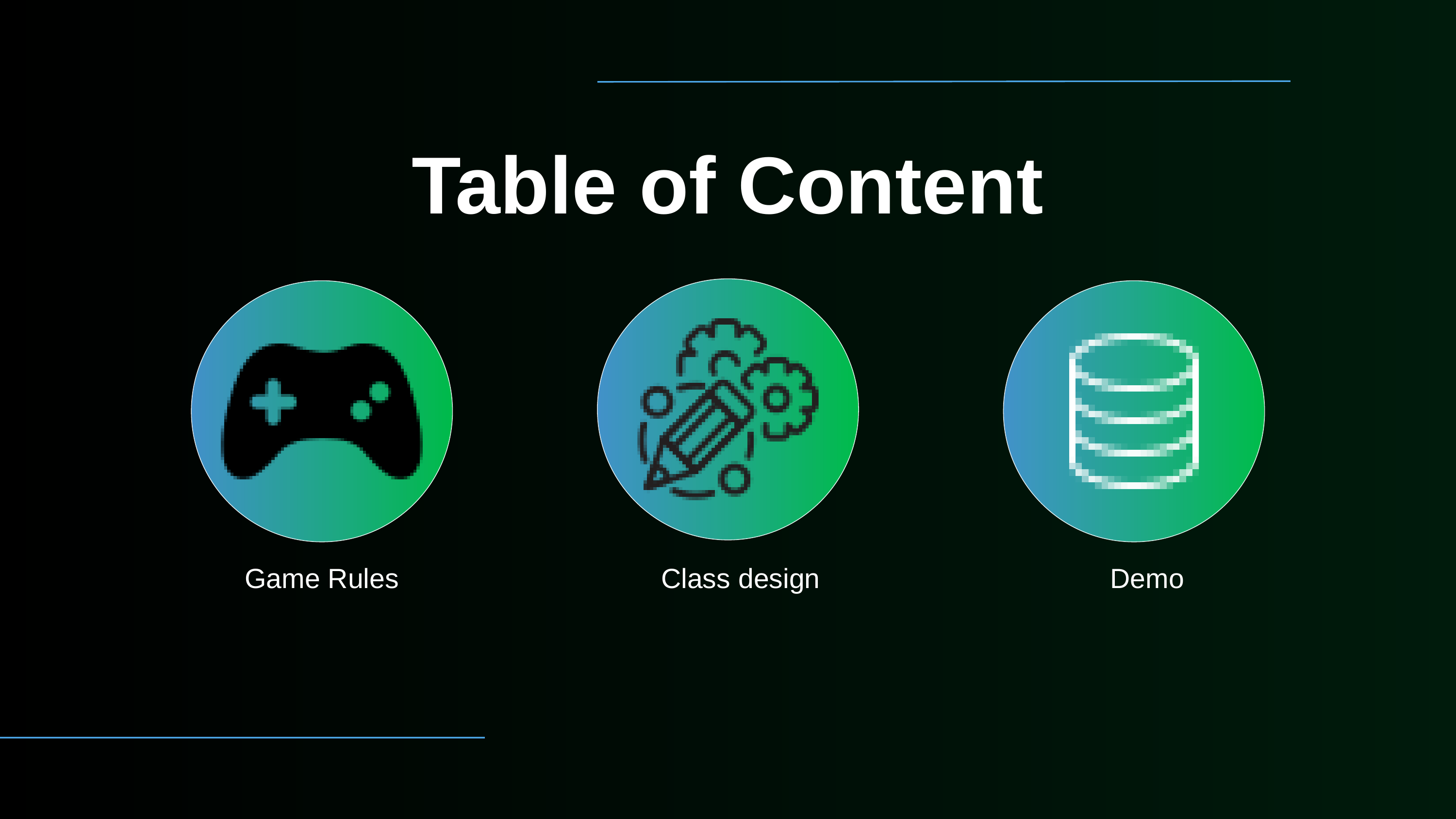

Table of Content

Game Rules
Class design
Demo